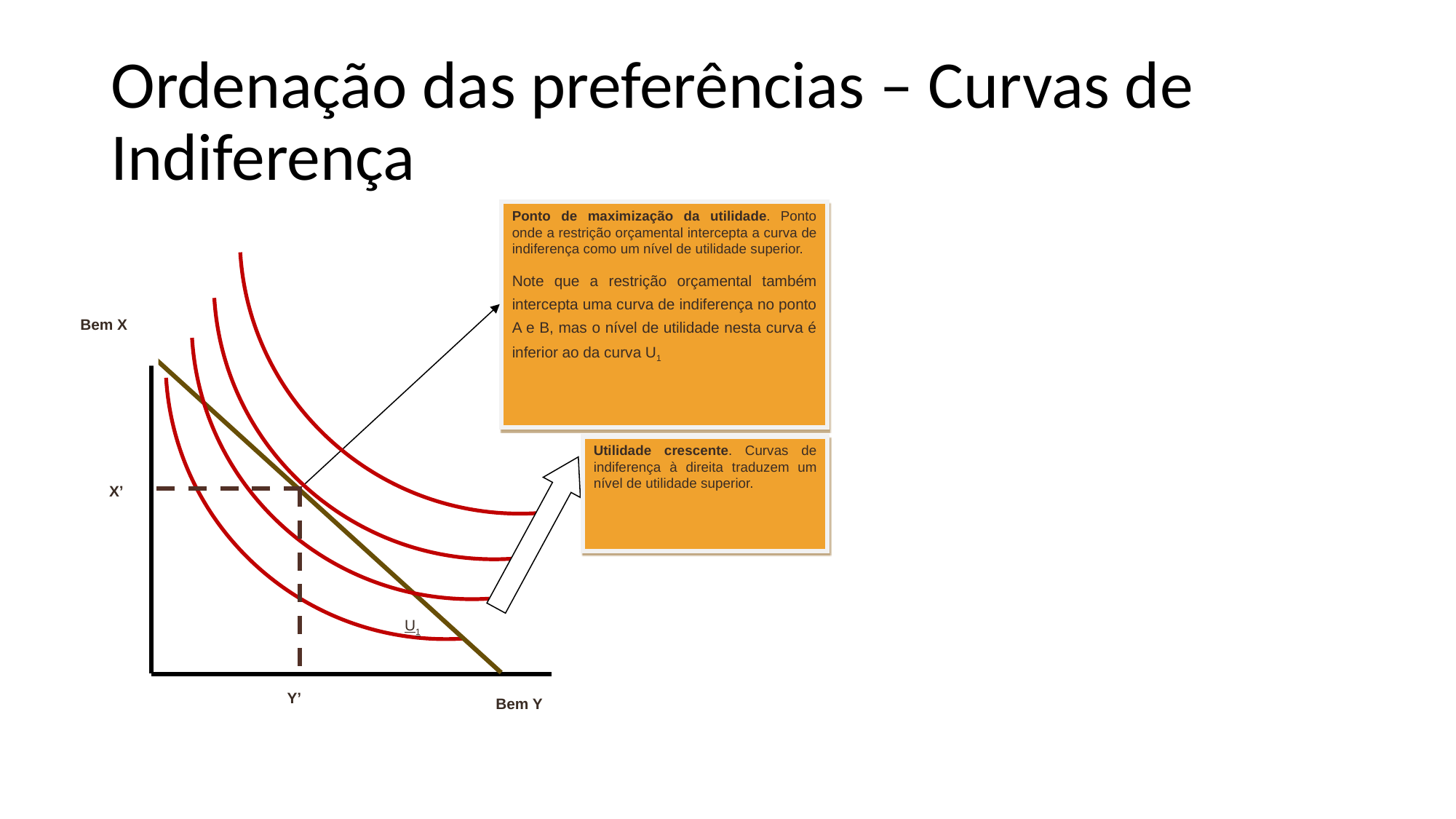

# Ordenação das preferências – Curvas de Indiferença
Ponto de maximização da utilidade. Ponto onde a restrição orçamental intercepta a curva de indiferença como um nível de utilidade superior.
Note que a restrição orçamental também intercepta uma curva de indiferença no ponto A e B, mas o nível de utilidade nesta curva é inferior ao da curva U1

Bem X

U1
Bem Y
Utilidade crescente. Curvas de indiferença à direita traduzem um nível de utilidade superior.

X’
Y’